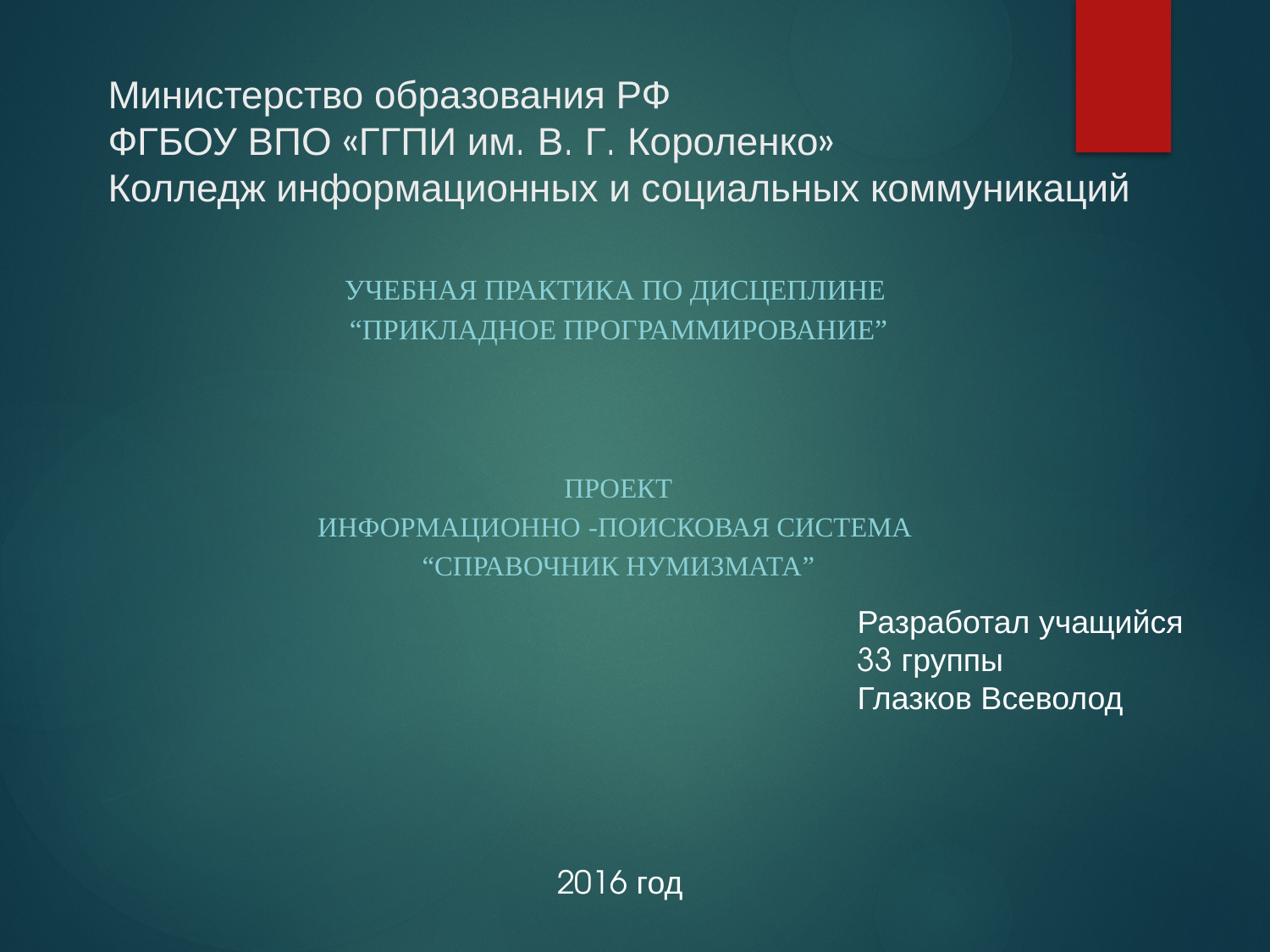

# Министерство образования РФ ФГБОУ ВПО «ГГПИ им. В. Г. Короленко» Колледж информационных и социальных коммуникаций

Учебная практика по дисцеплине
“Прикладное программирование”

Проект
Информационно -поисковая система
 “Справочник нумизмата”

Разработал учащийся 33 группы
Глазков Всеволод
2016 год